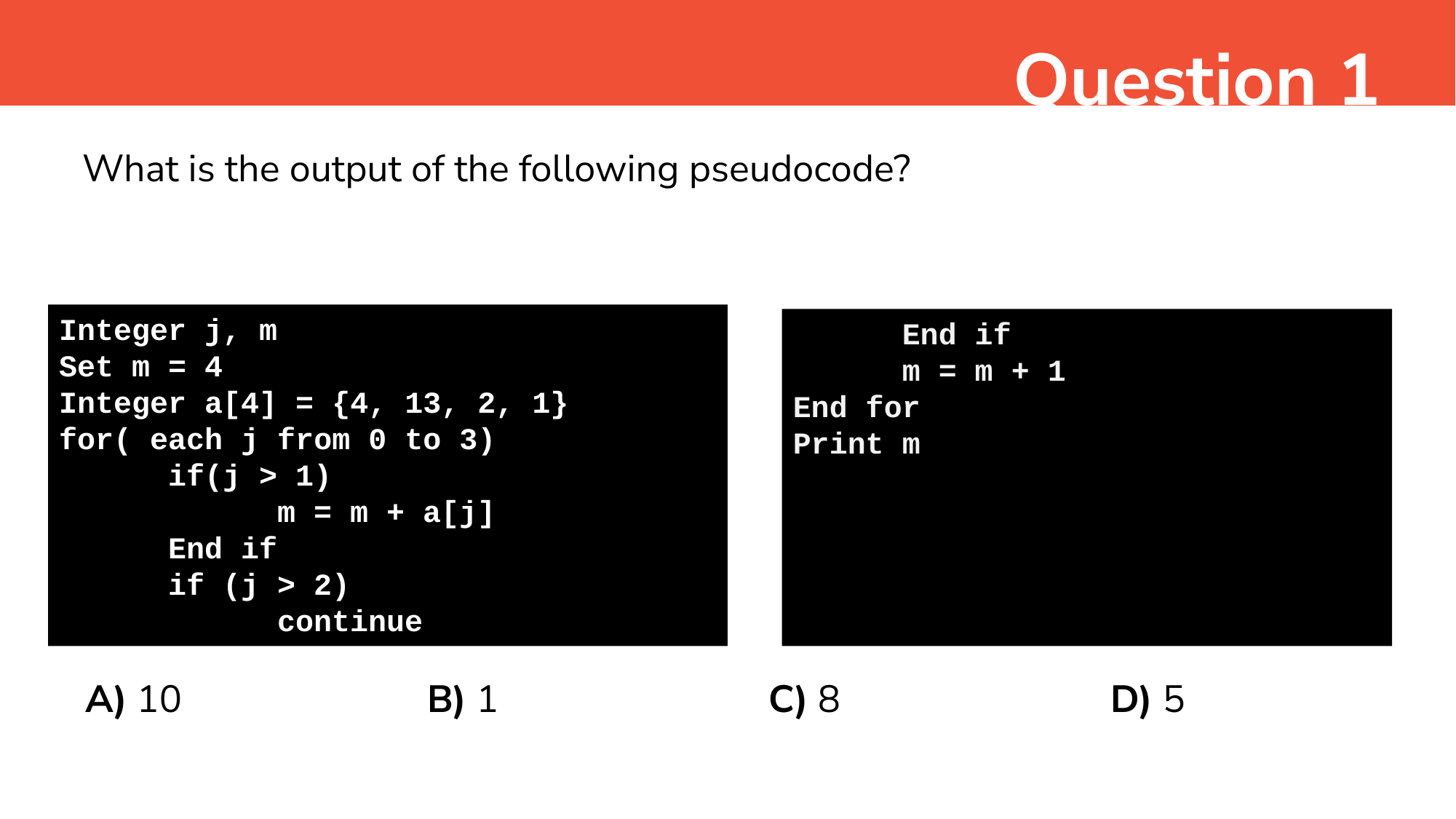

Question 1
What is the output of the following pseudocode?
Integer j, m
Set m = 4
Integer a[4] = {4, 13, 2, 1}
for( each j from 0 to 3)
	if(j > 1)
		m = m + a[j]
	End if
	if (j > 2)
		continue

	End if
	m = m + 1
End for
Print m
A) 10
B) 1
C) 8
D) 5